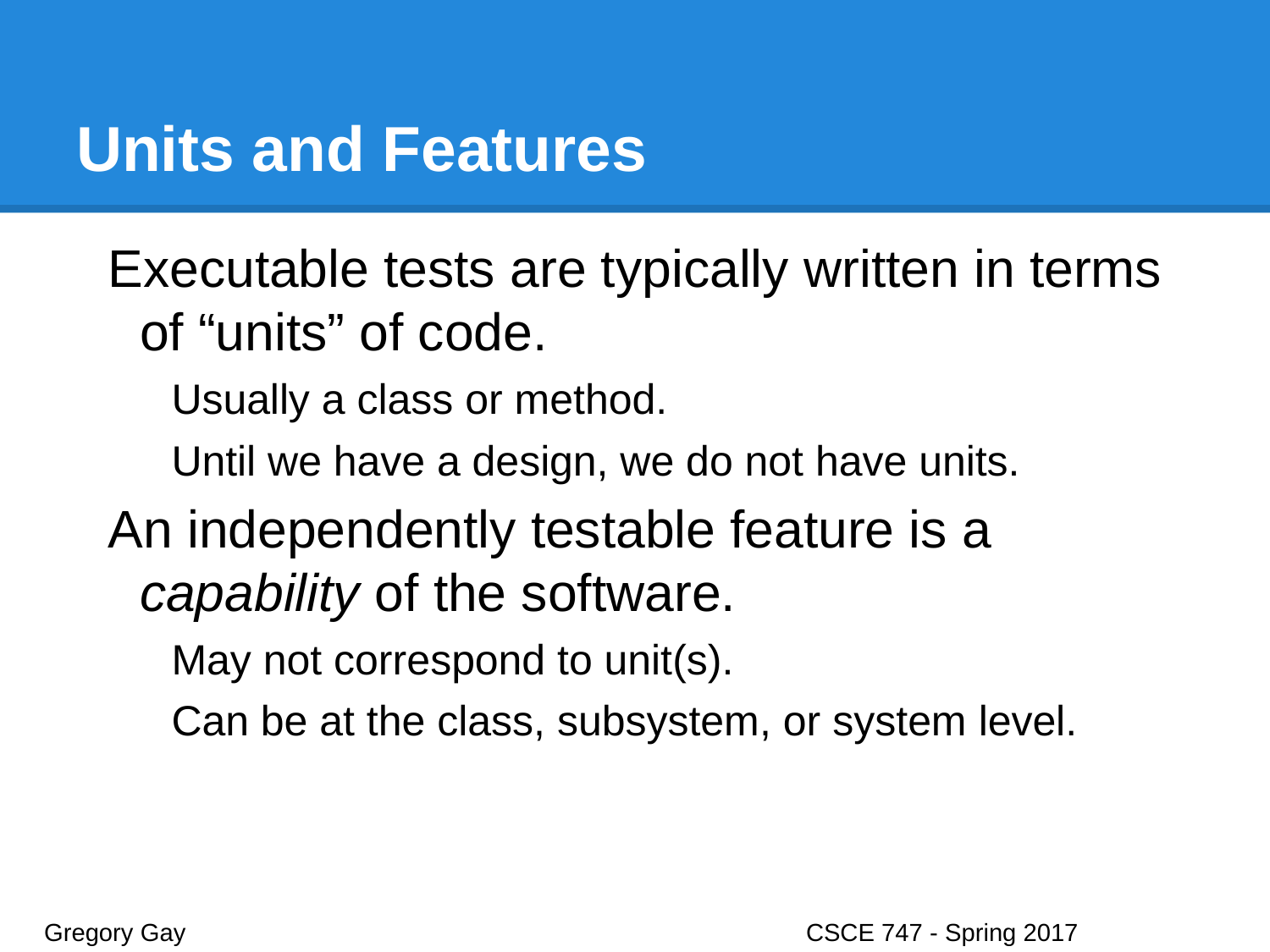

# Units and Features
Executable tests are typically written in terms of “units” of code.
Usually a class or method.
Until we have a design, we do not have units.
An independently testable feature is a capability of the software.
May not correspond to unit(s).
Can be at the class, subsystem, or system level.
Gregory Gay					CSCE 747 - Spring 2017							17